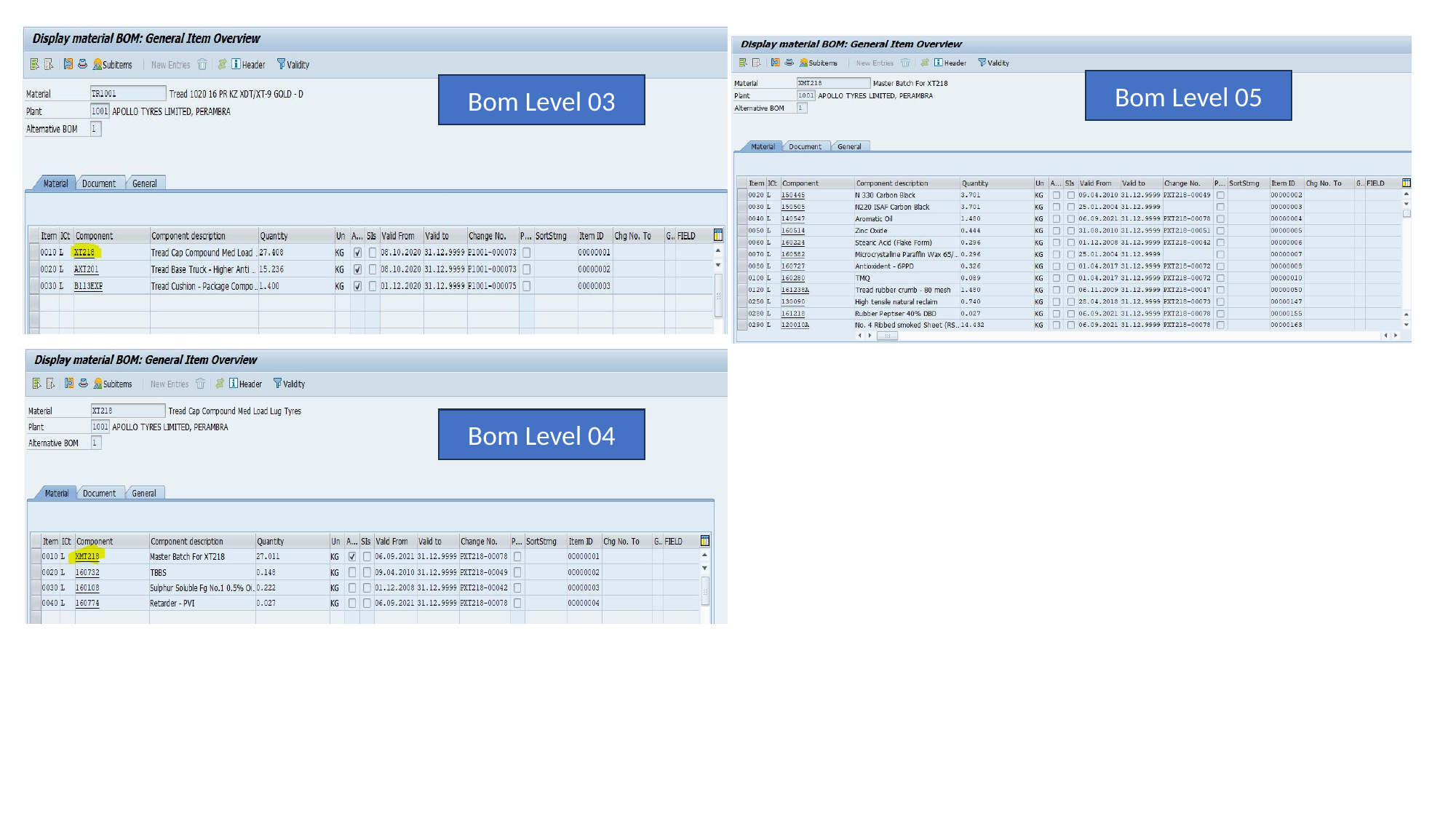

Bom Level 05
Bom Level 03

Bom Level 04